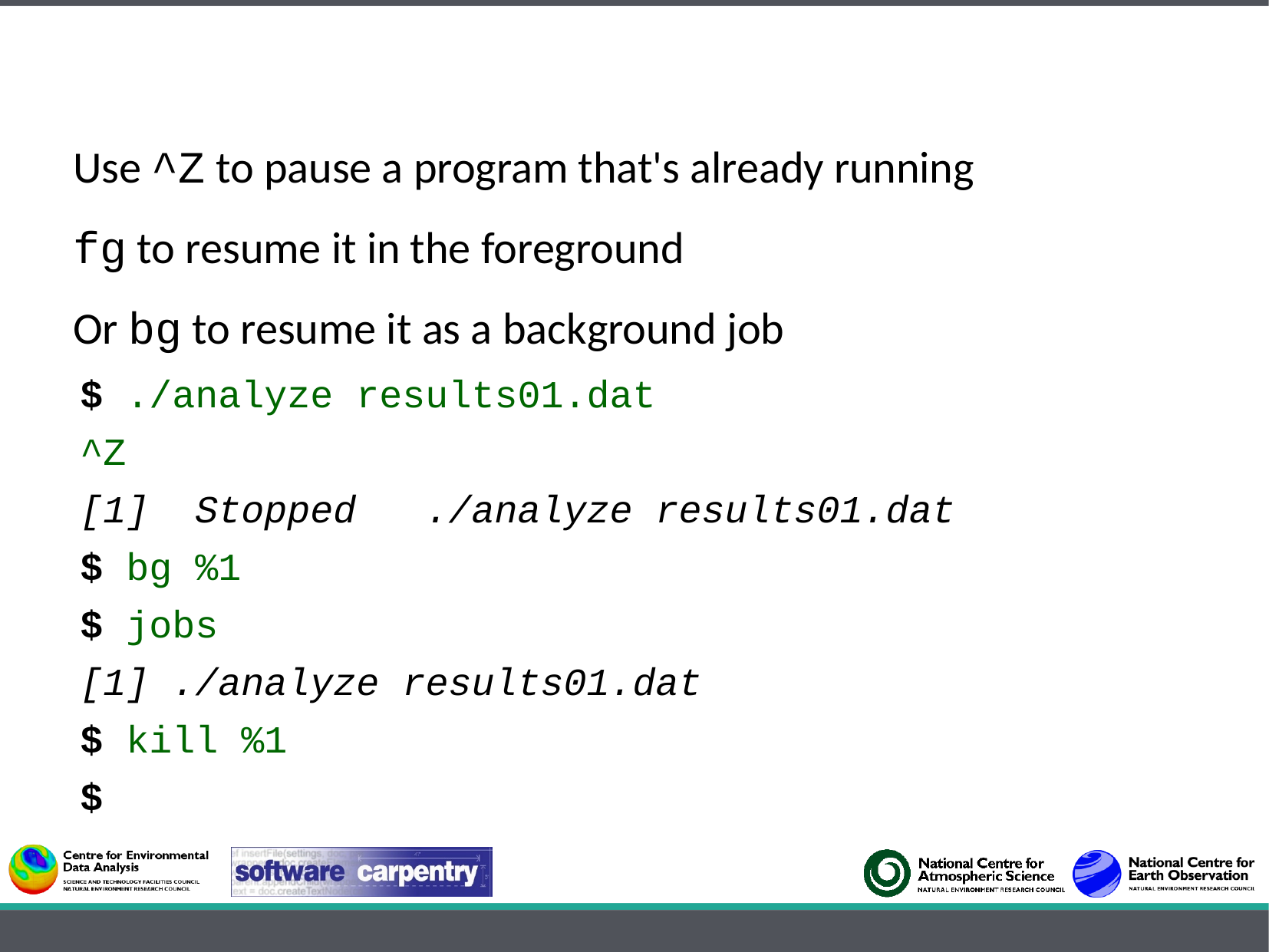

Use ^Z to pause a program that's already running
fg to resume it in the foreground
Or bg to resume it as a background job
$ ./analyze results01.dat
^Z
[1]  Stopped   ./analyze results01.dat
$ bg %1
$ jobs
[1] ./analyze results01.dat
$ kill %1
$